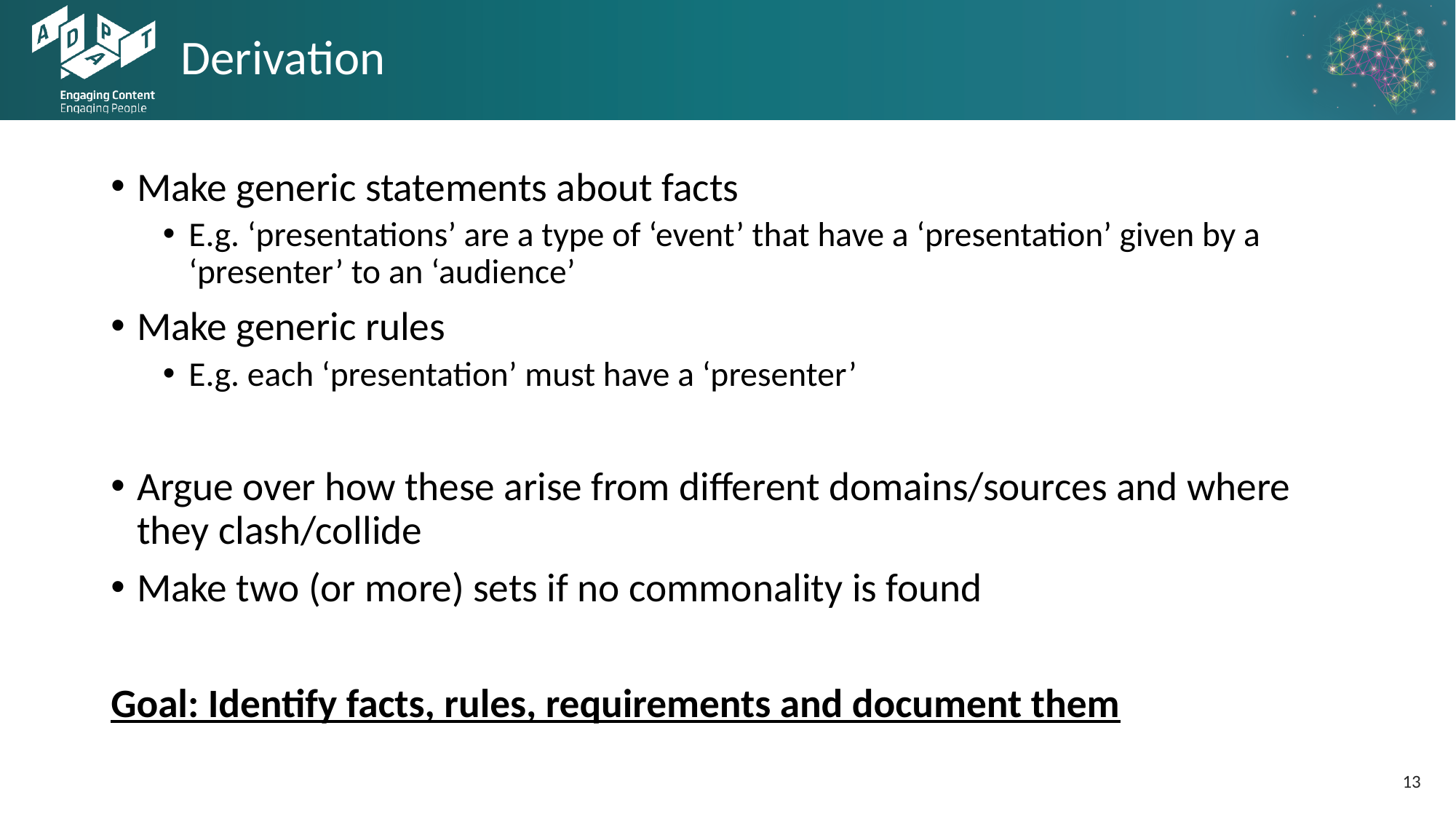

# Derivation
Make generic statements about facts
E.g. ‘presentations’ are a type of ‘event’ that have a ‘presentation’ given by a ‘presenter’ to an ‘audience’
Make generic rules
E.g. each ‘presentation’ must have a ‘presenter’

Argue over how these arise from different domains/sources and where they clash/collide
Make two (or more) sets if no commonality is found

Goal: Identify facts, rules, requirements and document them

13